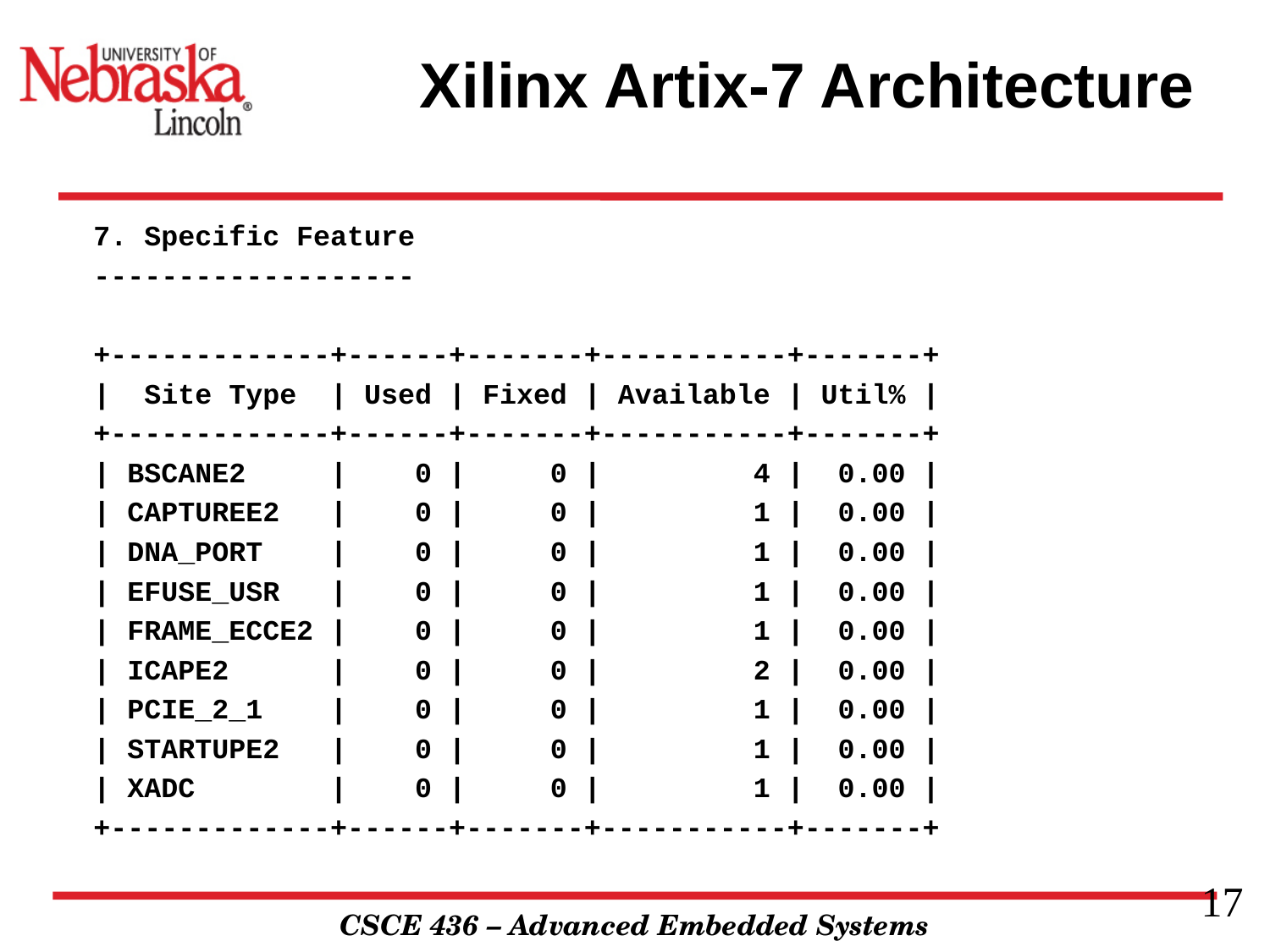

# Xilinx Artix-7 Architecture
7. Specific Feature
-------------------

+-------------+------+-------+-----------+-------+
|  Site Type  | Used | Fixed | Available | Util% |
+-------------+------+-------+-----------+-------+
| BSCANE2     |    0 |     0 |         4 |  0.00 |
| CAPTUREE2   |    0 |     0 |         1 |  0.00 |
| DNA_PORT    |    0 |     0 |         1 |  0.00 |
| EFUSE_USR   |    0 |     0 |         1 |  0.00 |
| FRAME_ECCE2 |    0 |     0 |         1 |  0.00 |
| ICAPE2      |    0 |     0 |         2 |  0.00 |
| PCIE_2_1    |    0 |     0 |         1 |  0.00 |
| STARTUPE2   |    0 |     0 |         1 |  0.00 |
| XADC        |    0 |     0 |         1 |  0.00 |
+-------------+------+-------+-----------+-------+

17